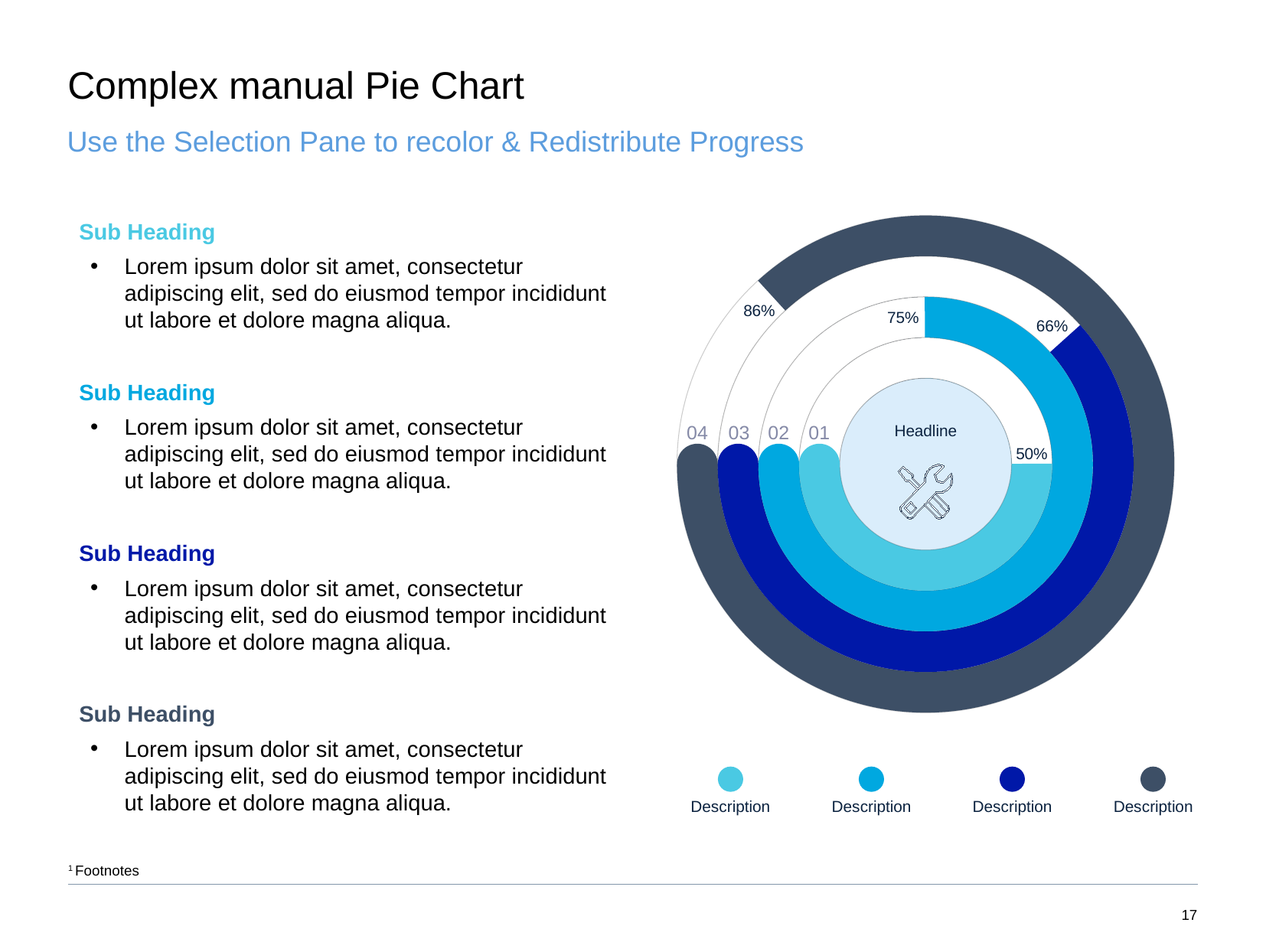

# Complex manual Pie Chart
Use the Selection Pane to recolor & Redistribute Progress

86%
75%
66%

Headline
04
03
02
01

50%

Sub Heading
Lorem ipsum dolor sit amet, consectetur adipiscing elit, sed do eiusmod tempor incididunt ut labore et dolore magna aliqua.
Sub Heading
Lorem ipsum dolor sit amet, consectetur adipiscing elit, sed do eiusmod tempor incididunt ut labore et dolore magna aliqua.
Sub Heading
Lorem ipsum dolor sit amet, consectetur adipiscing elit, sed do eiusmod tempor incididunt ut labore et dolore magna aliqua.
Sub Heading
Lorem ipsum dolor sit amet, consectetur adipiscing elit, sed do eiusmod tempor incididunt ut labore et dolore magna aliqua.

Description
Description
Description
Description
1 Footnotes

17